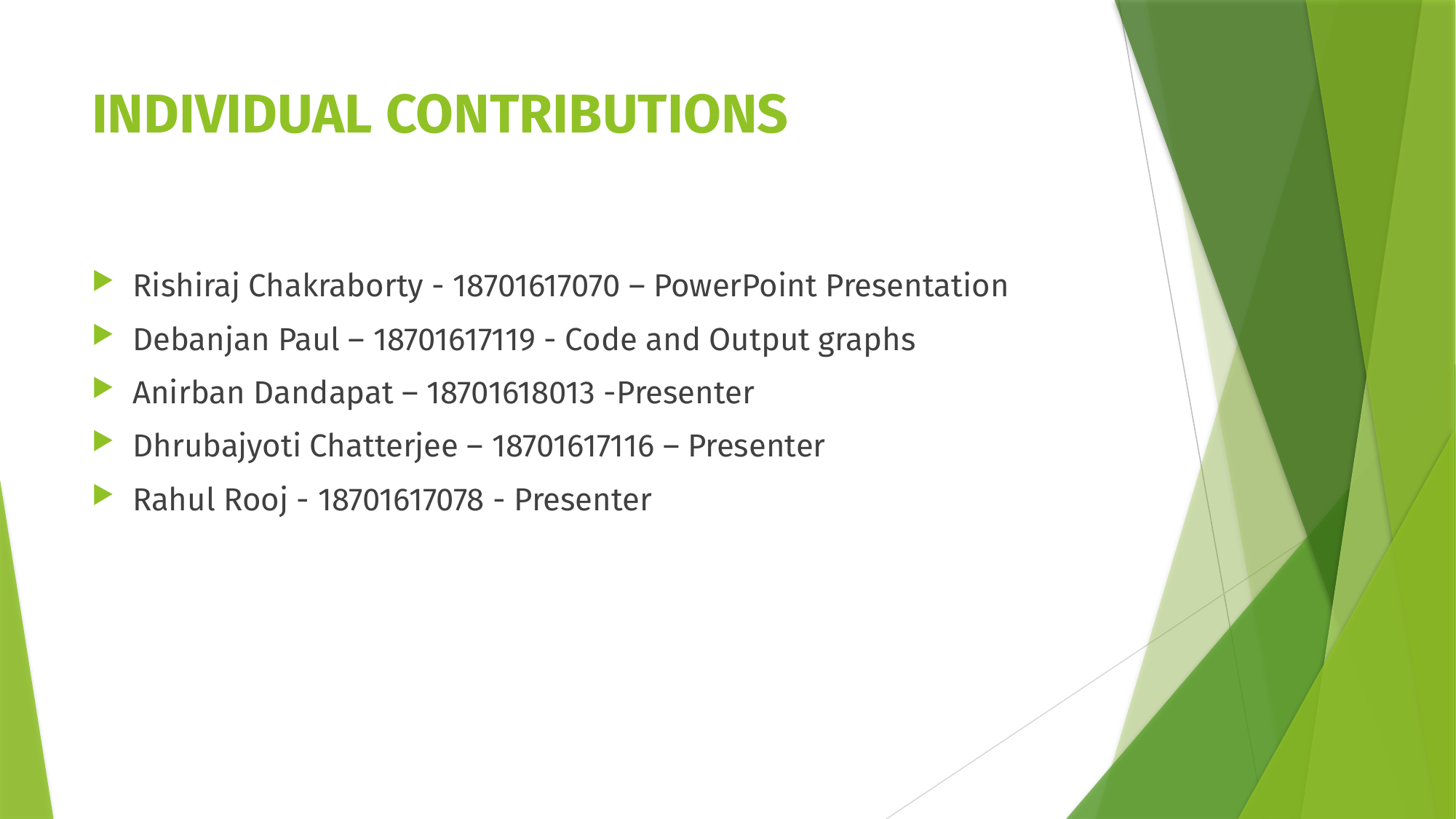

# INDIVIDUAL CONTRIBUTIONS
Rishiraj Chakraborty - 18701617070 – PowerPoint Presentation
Debanjan Paul – 18701617119 - Code and Output graphs
Anirban Dandapat – 18701618013 -Presenter
Dhrubajyoti Chatterjee – 18701617116 – Presenter
Rahul Rooj - 18701617078 - Presenter